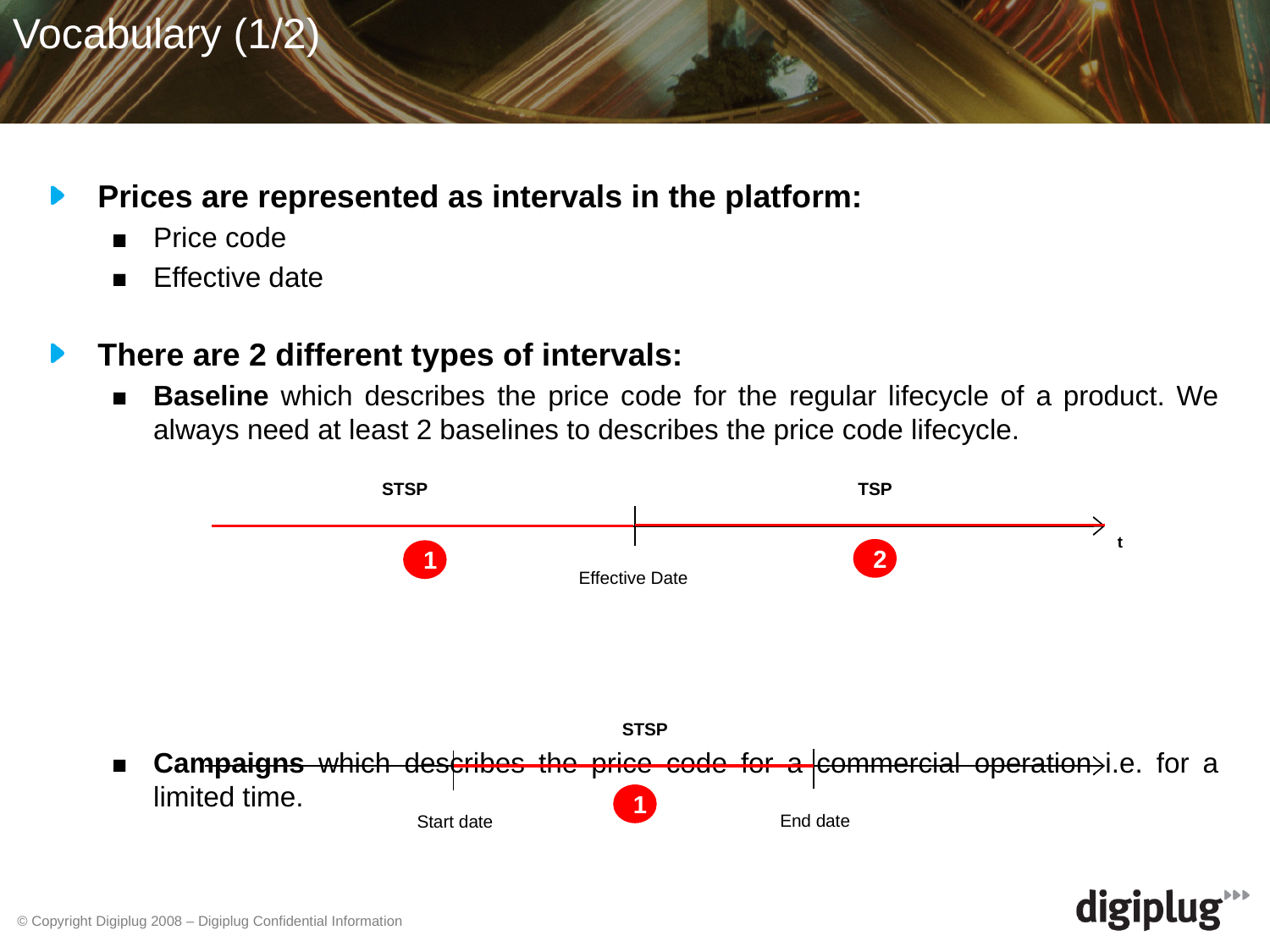

Vocabulary (1/2)
Prices are represented as intervals in the platform:
Price code
Effective date

There are 2 different types of intervals:
Baseline which describes the price code for the regular lifecycle of a product. We always need at least 2 baselines to describes the price code lifecycle.

Campaigns which describes the price code for a commercial operation i.e. for a limited time.

STSP
TSP
t
2
1
Effective Date
STSP
1
End date
Start date